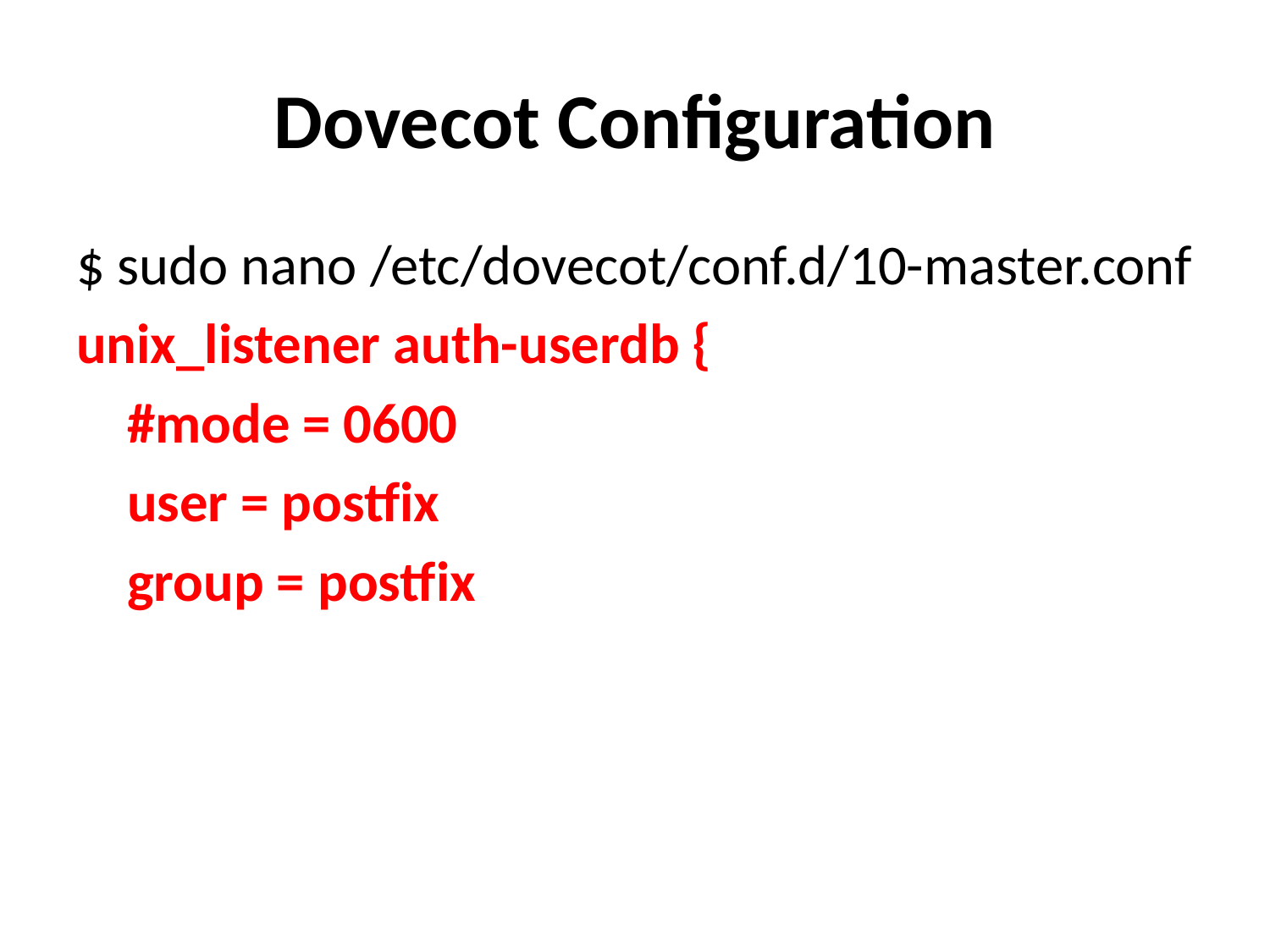

# Dovecot Configuration
$ sudo nano /etc/dovecot/conf.d/10-master.conf
unix_listener auth-userdb {
    #mode = 0600
    user = postfix
    group = postfix